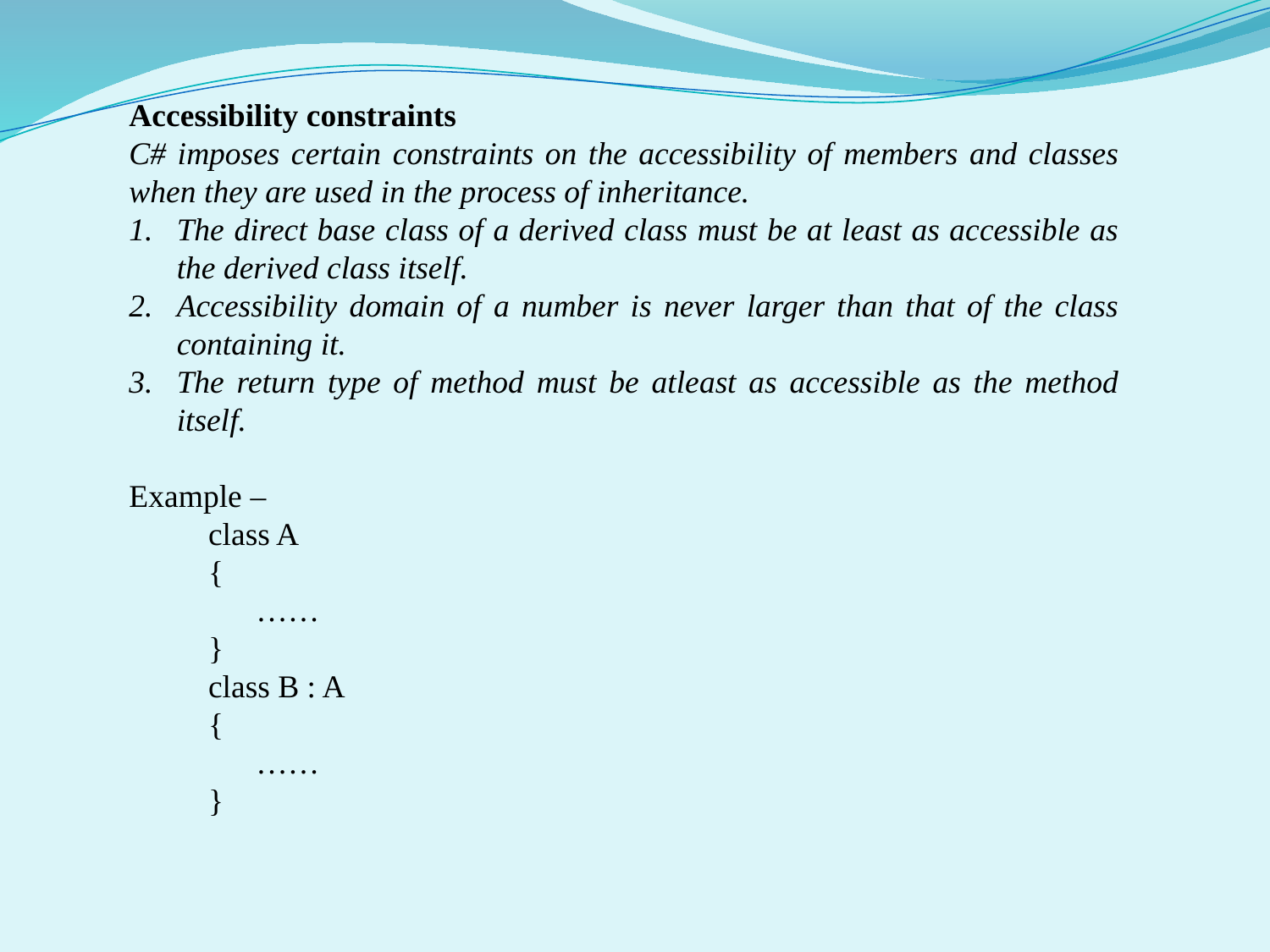

Accessibility constraints
C# imposes certain constraints on the accessibility of members and classes when they are used in the process of inheritance.
The direct base class of a derived class must be at least as accessible as the derived class itself.
Accessibility domain of a number is never larger than that of the class containing it.
The return type of method must be atleast as accessible as the method itself.

Example –
class A
{
	……
}
class B : A
{
	……
}